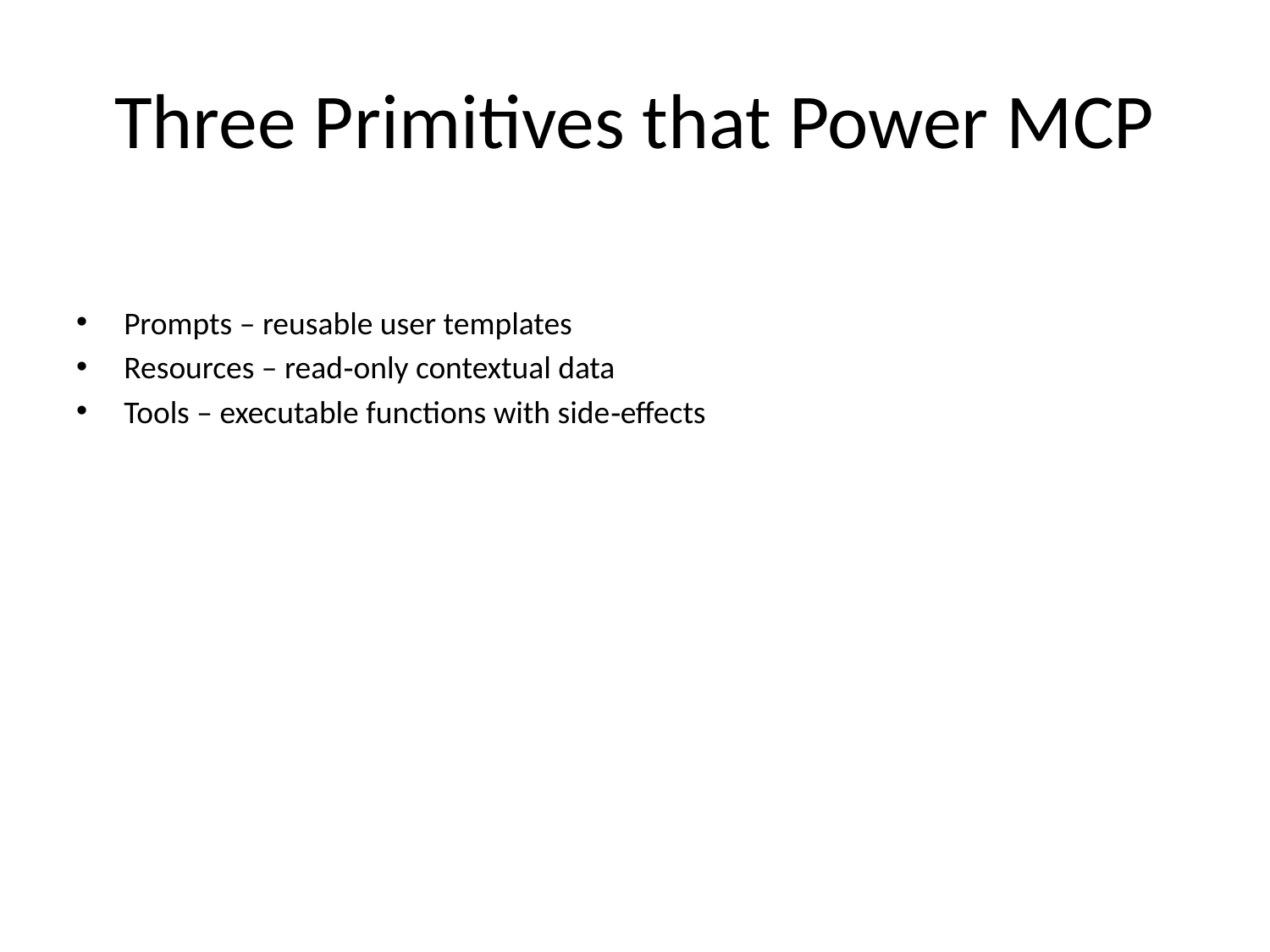

# Three Primitives that Power MCP

Prompts – reusable user templates
Resources – read‑only contextual data
Tools – executable functions with side‑effects